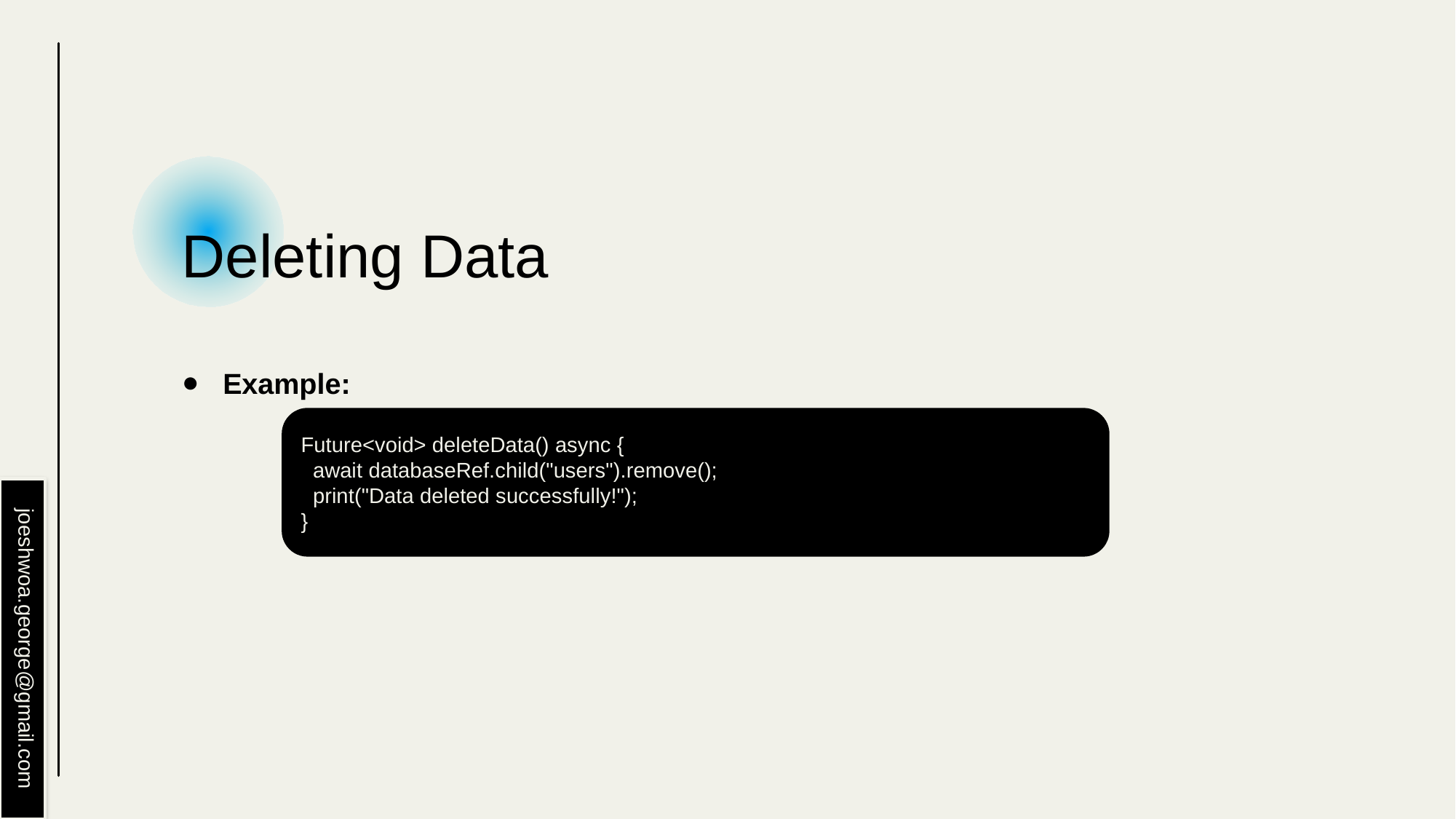

# Deleting Data
Example:
Future<void> deleteData() async {
  await databaseRef.child("users").remove();
  print("Data deleted successfully!");
}
joeshwoa.george@gmail.com